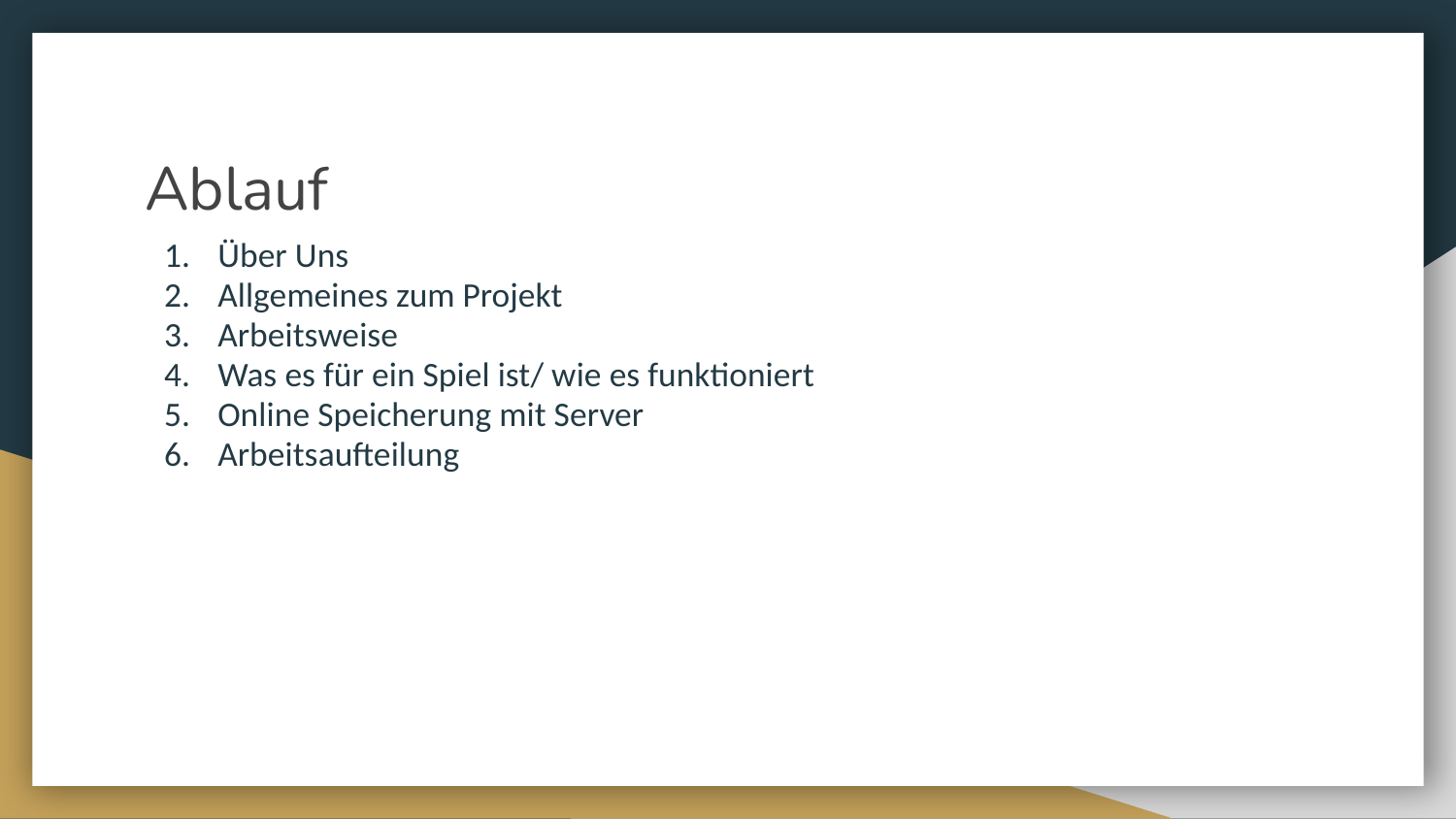

# Ablauf
Über Uns
Allgemeines zum Projekt
Arbeitsweise
Was es für ein Spiel ist/ wie es funktioniert
Online Speicherung mit Server
Arbeitsaufteilung